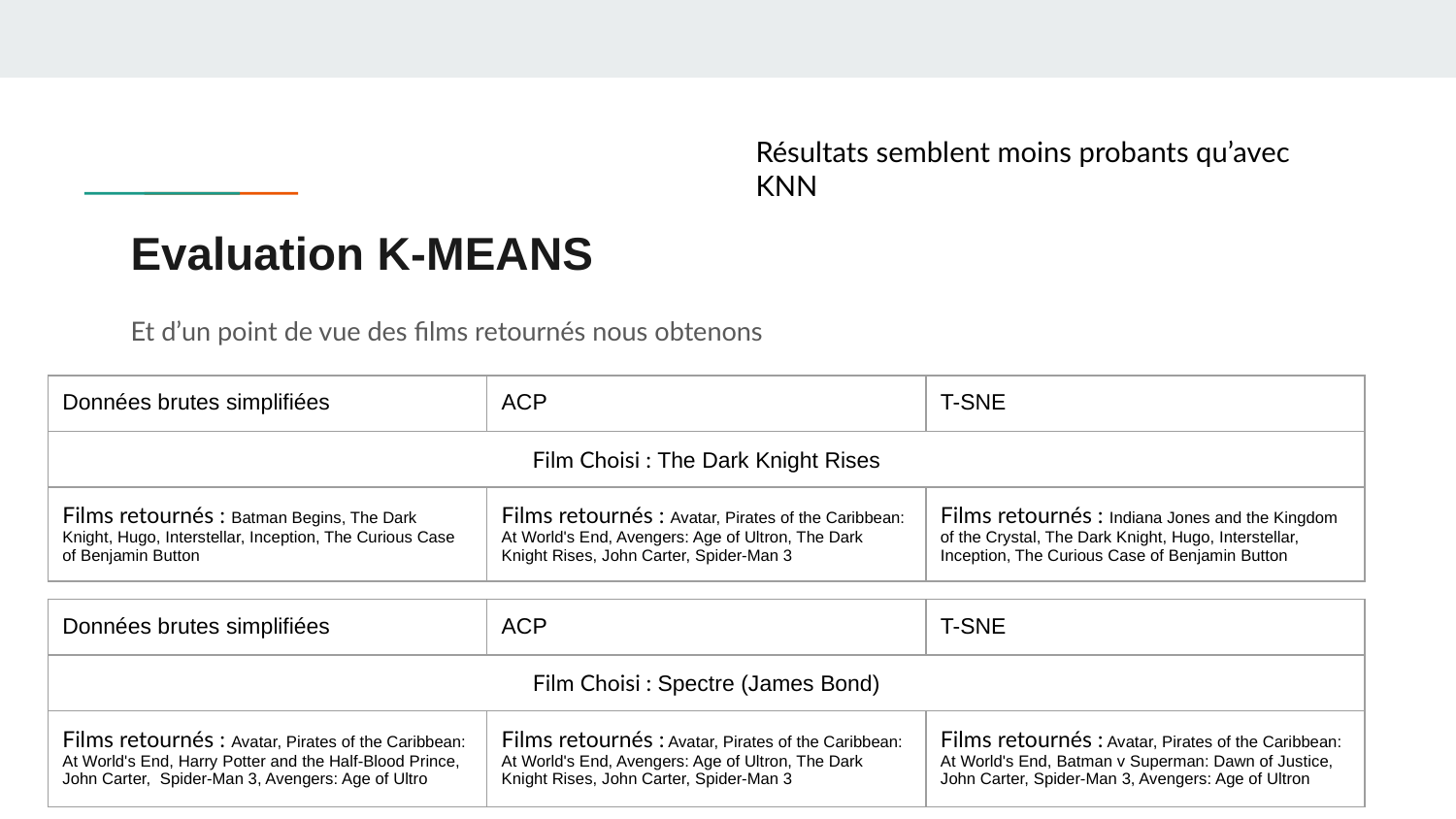

Résultats semblent moins probants qu’avec KNN
# Evaluation K-MEANS
Et d’un point de vue des films retournés nous obtenons
| Données brutes simplifiées | ACP | T-SNE |
| --- | --- | --- |
| Film Choisi : The Dark Knight Rises |  |  |
| Films retournés : Batman Begins, The Dark Knight, Hugo, Interstellar, Inception, The Curious Case of Benjamin Button | Films retournés : Avatar, Pirates of the Caribbean: At World's End, Avengers: Age of Ultron, The Dark Knight Rises, John Carter, Spider-Man 3 | Films retournés : Indiana Jones and the Kingdom of the Crystal, The Dark Knight, Hugo, Interstellar, Inception, The Curious Case of Benjamin Button |
| Données brutes simplifiées | ACP | T-SNE |
| --- | --- | --- |
| Film Choisi : Spectre (James Bond) |  |  |
| Films retournés : Avatar, Pirates of the Caribbean: At World's End, Harry Potter and the Half-Blood Prince, John Carter, Spider-Man 3, Avengers: Age of Ultro | Films retournés : Avatar, Pirates of the Caribbean: At World's End, Avengers: Age of Ultron, The Dark Knight Rises, John Carter, Spider-Man 3 | Films retournés : Avatar, Pirates of the Caribbean: At World's End, Batman v Superman: Dawn of Justice, John Carter, Spider-Man 3, Avengers: Age of Ultron |